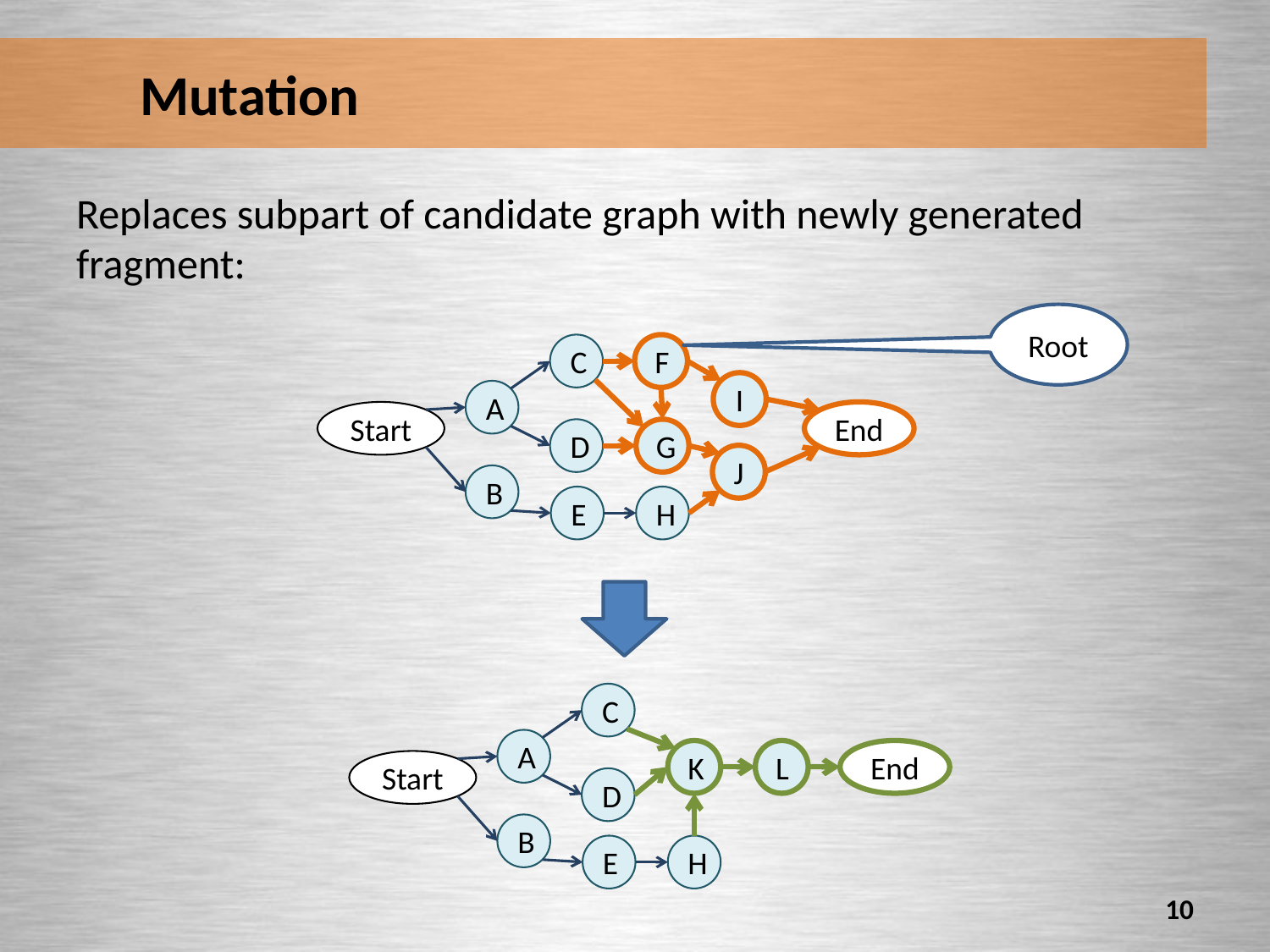

# Mutation
Replaces subpart of candidate graph with newly generated fragment:

Root
C
F
I
A
Start
End
D
G
J
B
E
H

C
A
K
L
End
Start
D
B
E
H
10